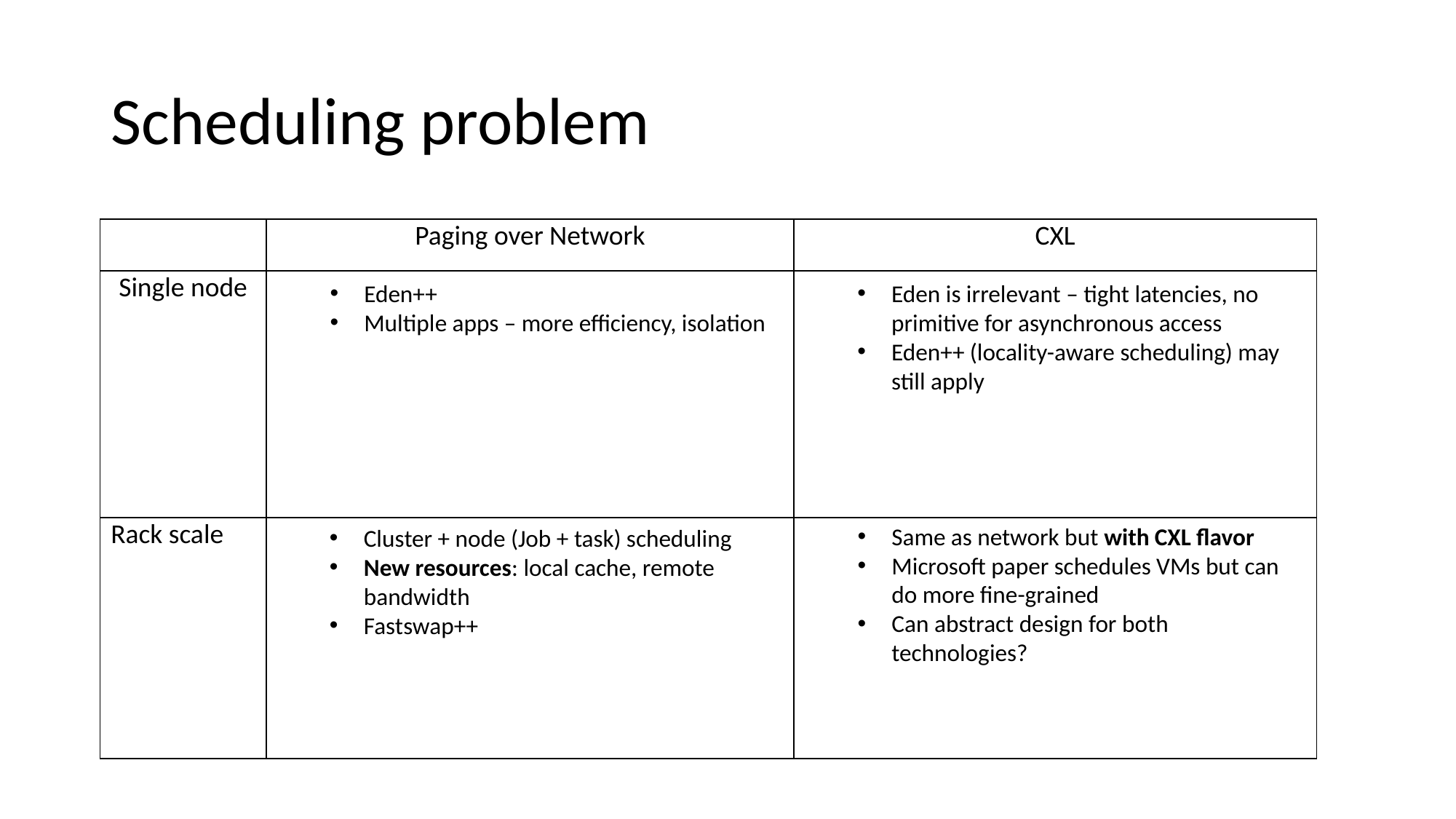

# Scheduling problem
|  | Paging over Network | CXL |
| --- | --- | --- |
| Single node |  |  |
| Rack scale |  |  |
Eden is irrelevant – tight latencies, no primitive for asynchronous access
Eden++ (locality-aware scheduling) may still apply
Eden++
Multiple apps – more efficiency, isolation

Same as network but with CXL flavor
Microsoft paper schedules VMs but can do more fine-grained
Can abstract design for both technologies?
Cluster + node (Job + task) scheduling
New resources: local cache, remote bandwidth
Fastswap++